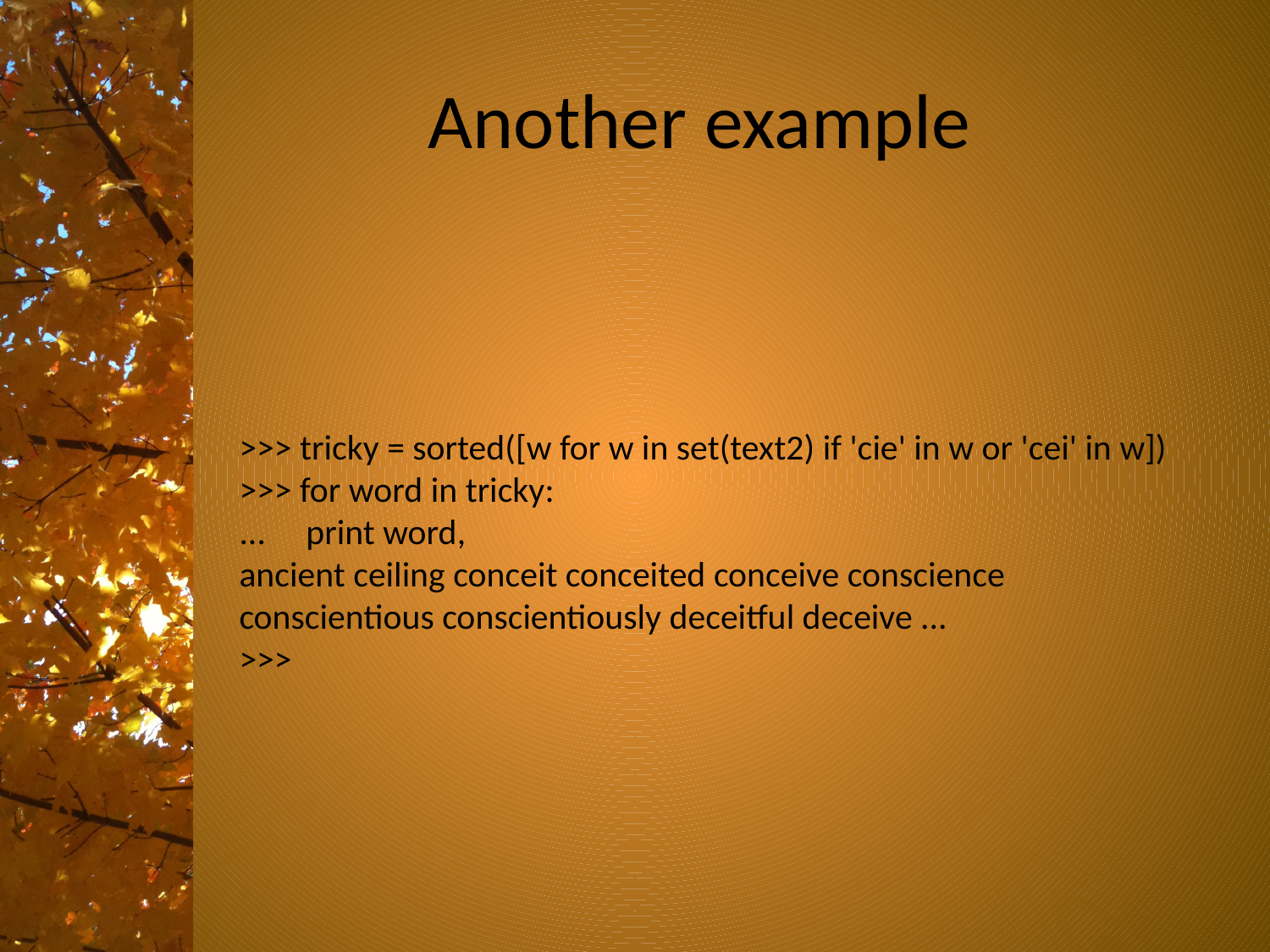

# Another example
>>> tricky = sorted([w for w in set(text2) if 'cie' in w or 'cei' in w])
>>> for word in tricky:
...     print word,
ancient ceiling conceit conceited conceive conscience
conscientious conscientiously deceitful deceive ...
>>>